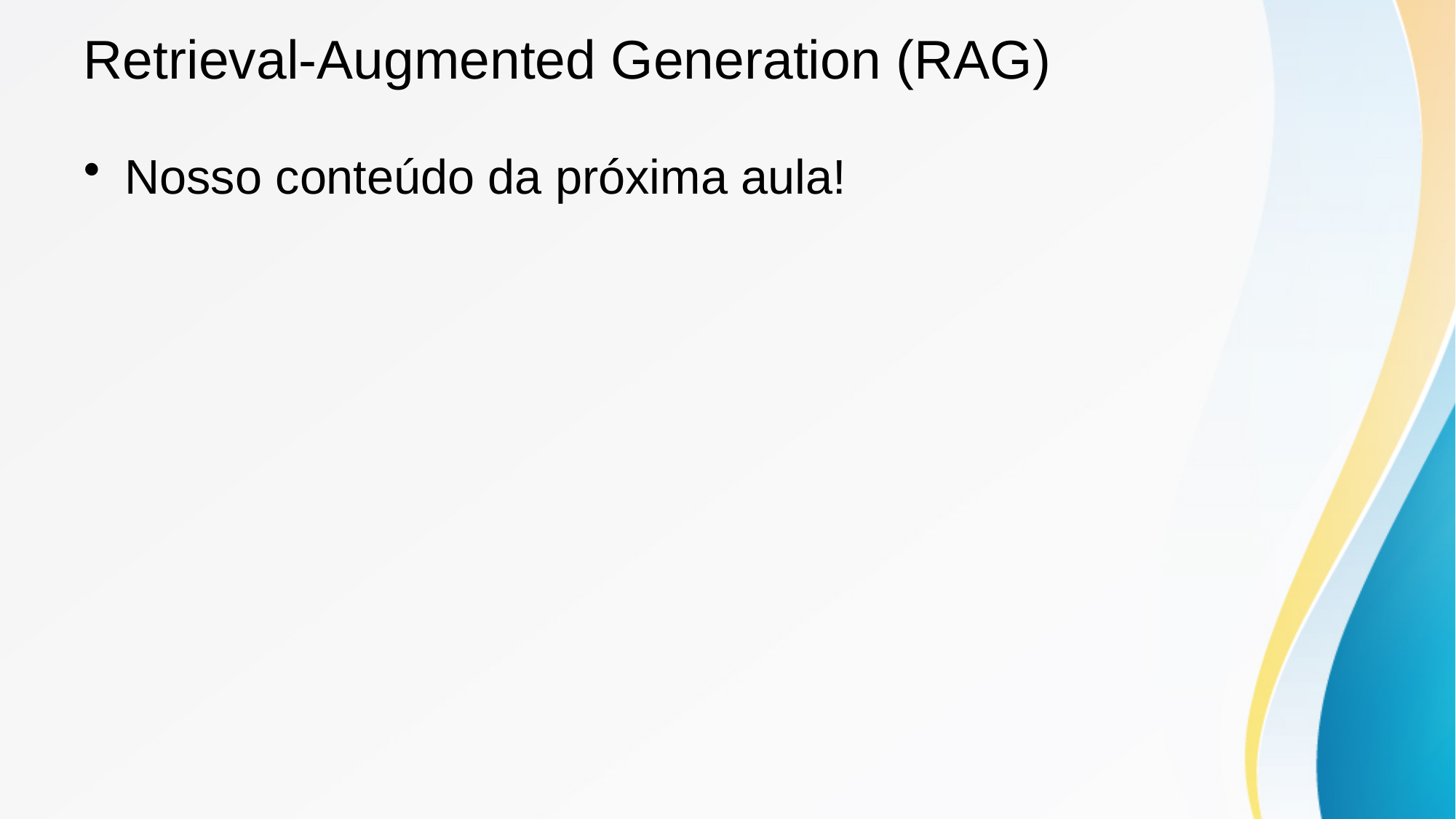

# Retrieval-Augmented Generation (RAG)
Nosso conteúdo da próxima aula!